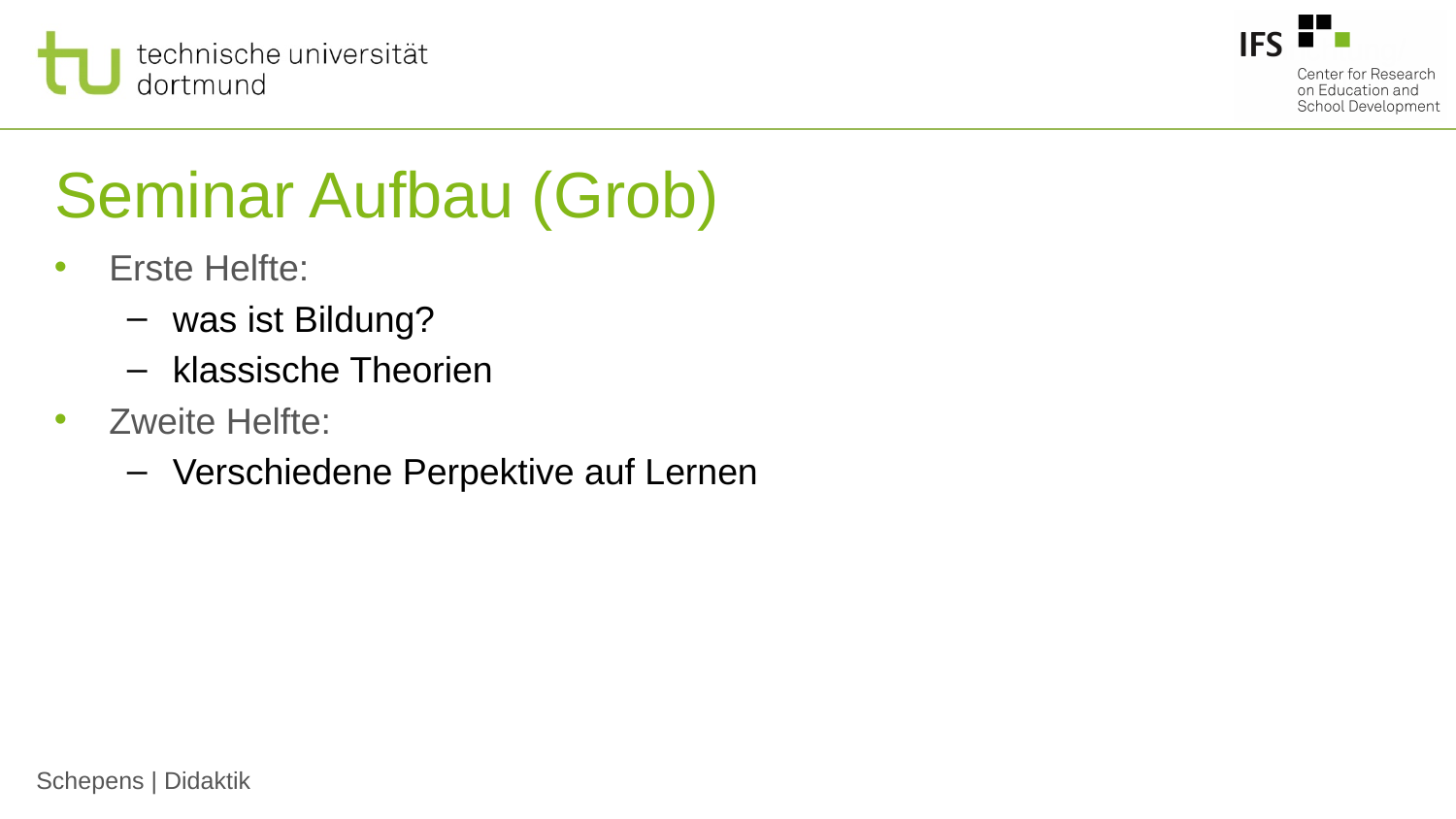

# Seminar Aufbau (Grob)
Erste Helfte:
was ist Bildung?
klassische Theorien
Zweite Helfte:
Verschiedene Perpektive auf Lernen